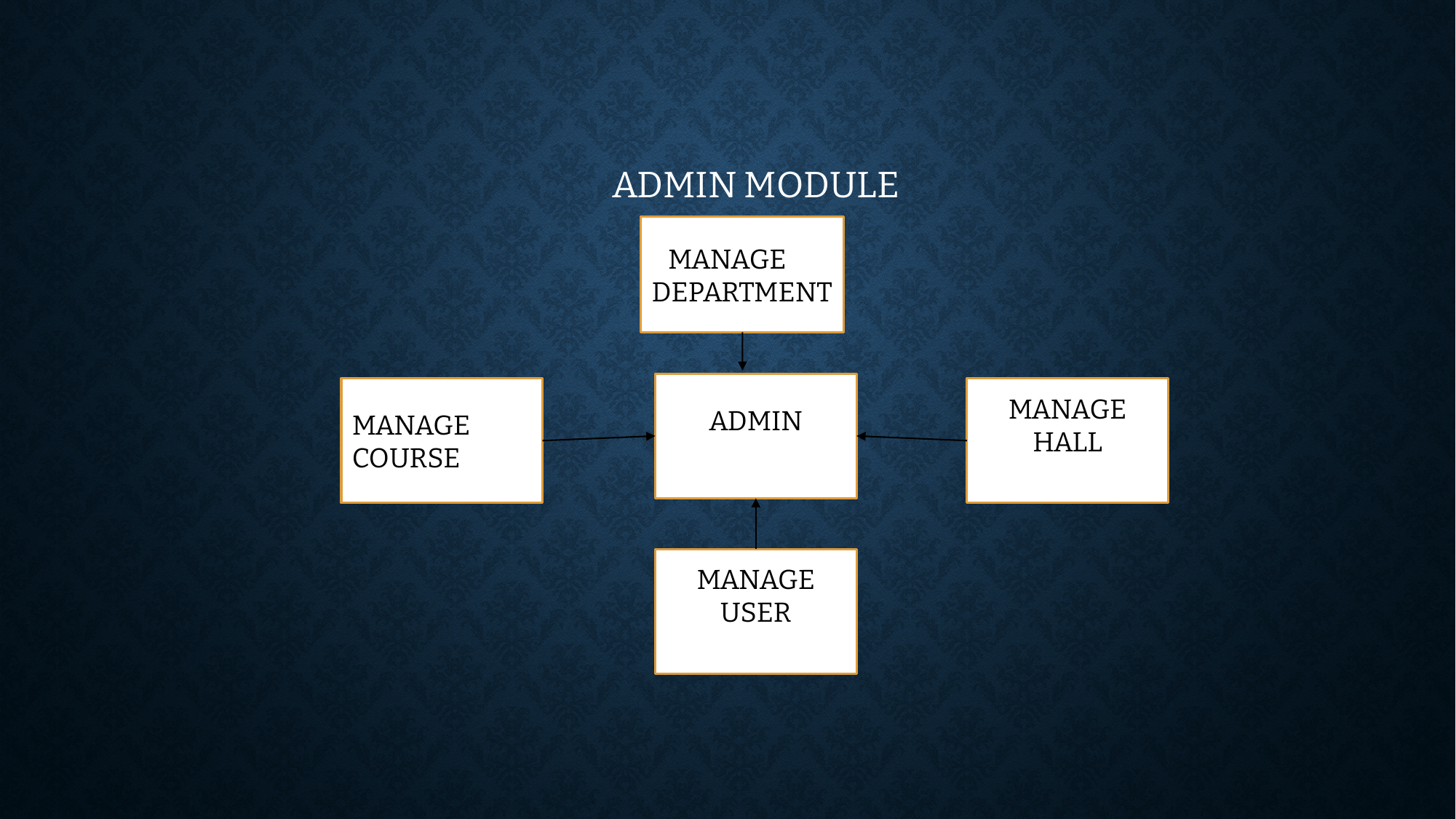

ADMIN MODULE

   MANAGE   DEPARTMENT
ADMIN

MANAGE COURSE
MANAGE HALL

MANAGE USER